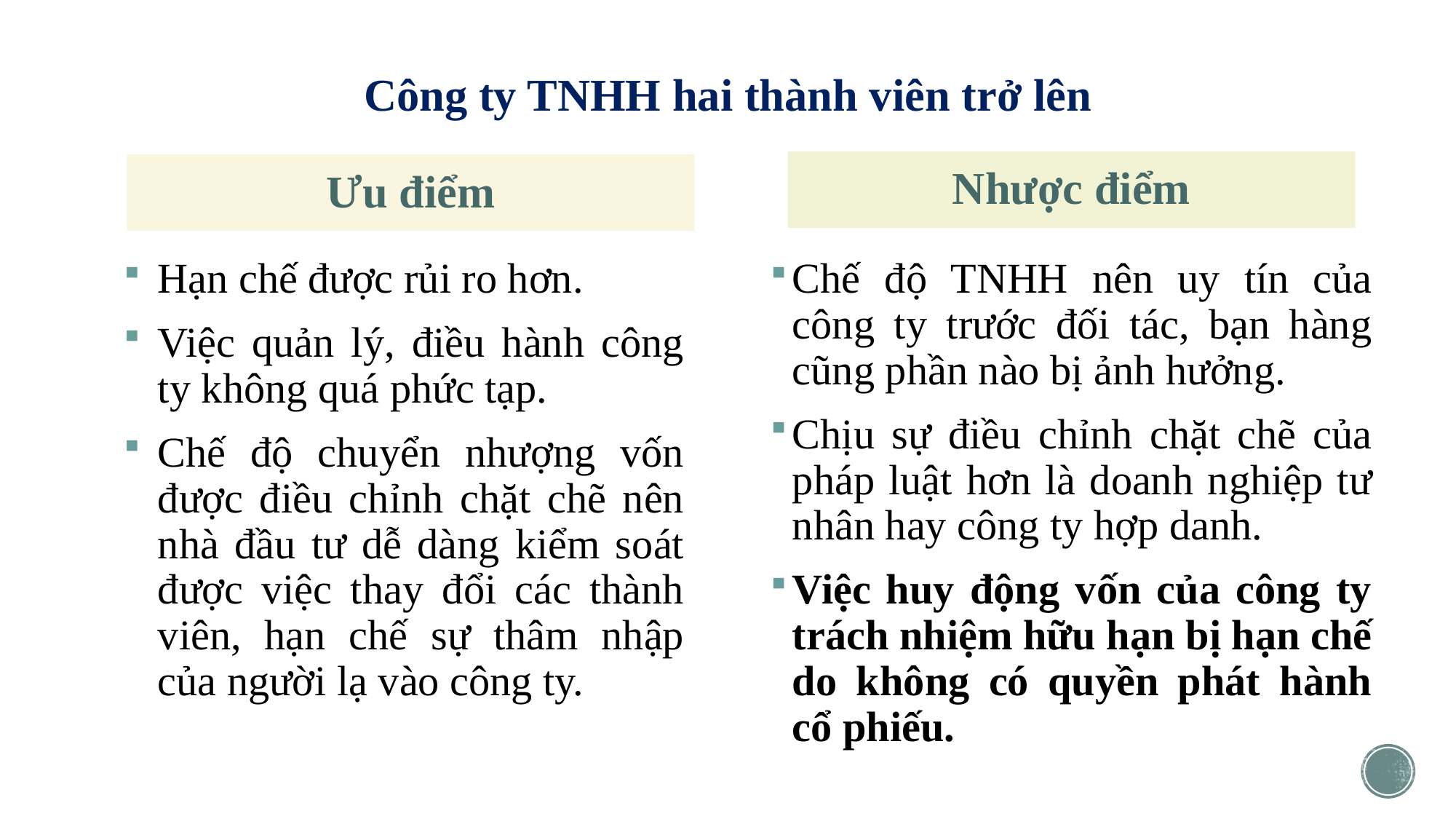

# Công ty TNHH hai thành viên trở lên
Nhược điểm
Ưu điểm
Hạn chế được rủi ro hơn.
Việc quản lý, điều hành công ty không quá phức tạp.
Chế độ chuyển nhượng vốn được điều chỉnh chặt chẽ nên nhà đầu tư dễ dàng kiểm soát được việc thay đổi các thành viên, hạn chế sự thâm nhập của người lạ vào công ty.
Chế độ TNHH nên uy tín của công ty trước đối tác, bạn hàng cũng phần nào bị ảnh hưởng.
Chịu sự điều chỉnh chặt chẽ của pháp luật hơn là doanh nghiệp tư nhân hay công ty hợp danh.
Việc huy động vốn của công ty trách nhiệm hữu hạn bị hạn chế do không có quyền phát hành cổ phiếu.